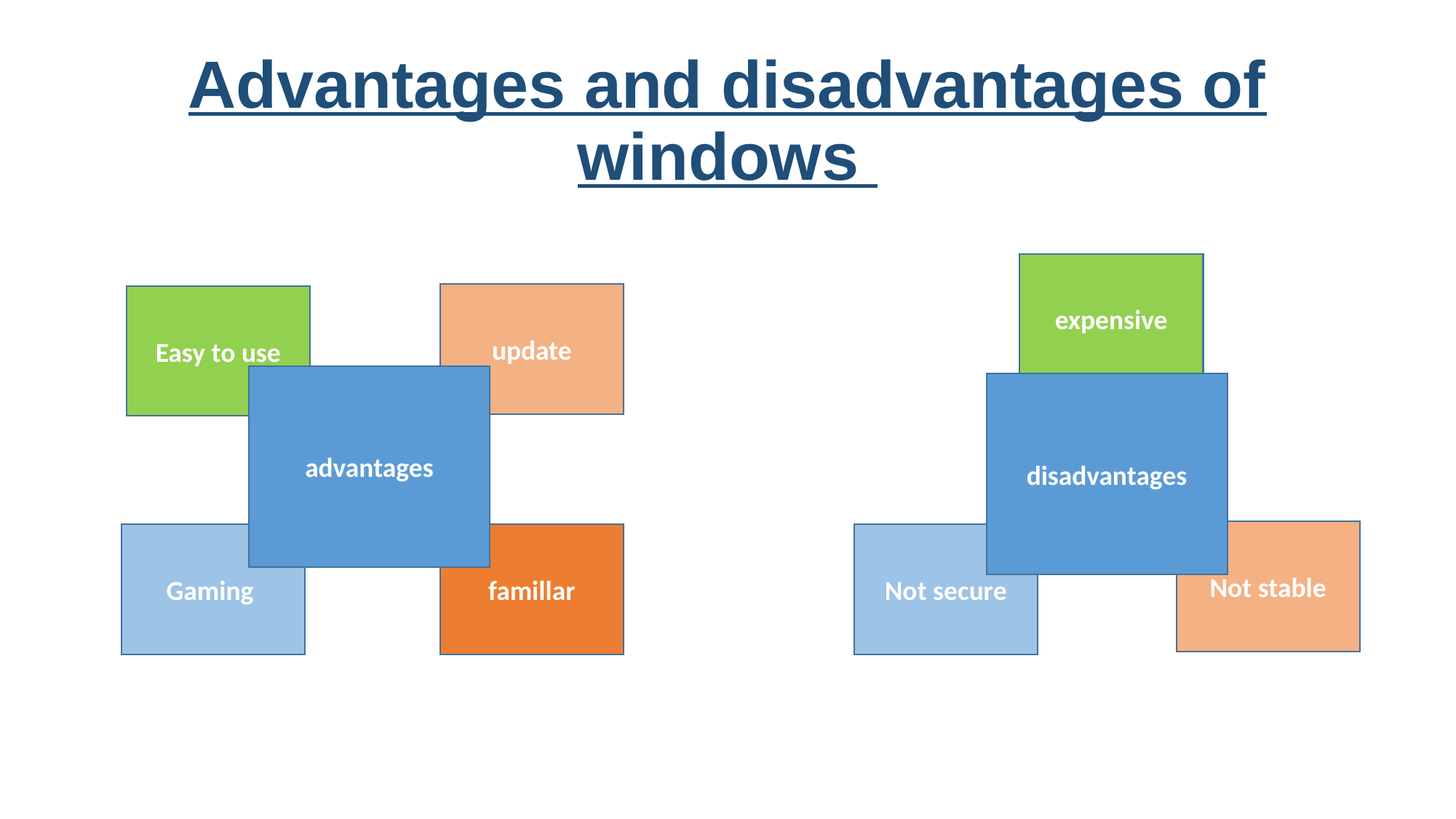

# Advantages and disadvantages of windows
expensive
update
Easy to use
advantages
disadvantages
Not stable
Gaming
Not secure
famillar